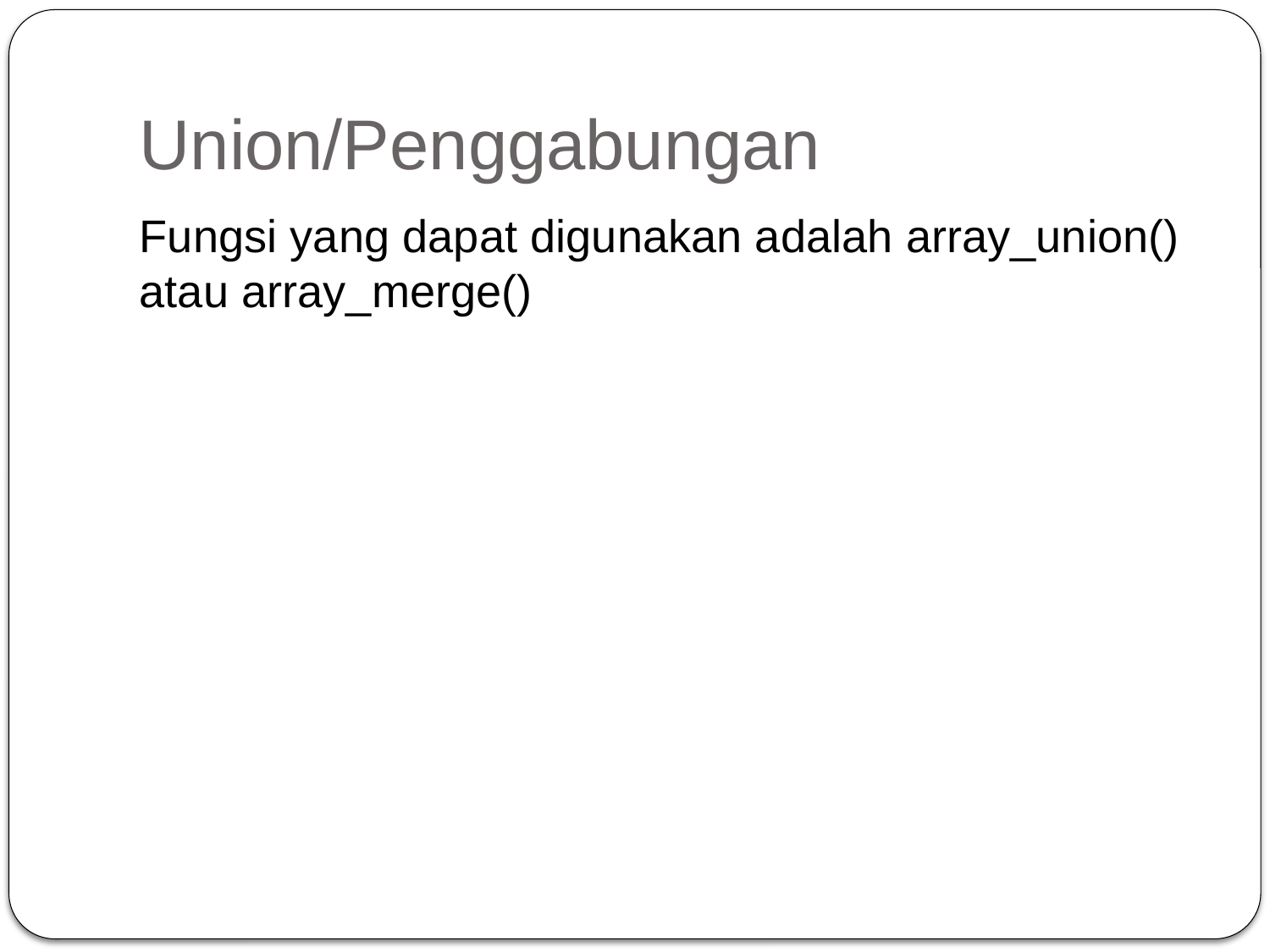

# Union/Penggabungan
Fungsi yang dapat digunakan adalah array_union() atau array_merge()